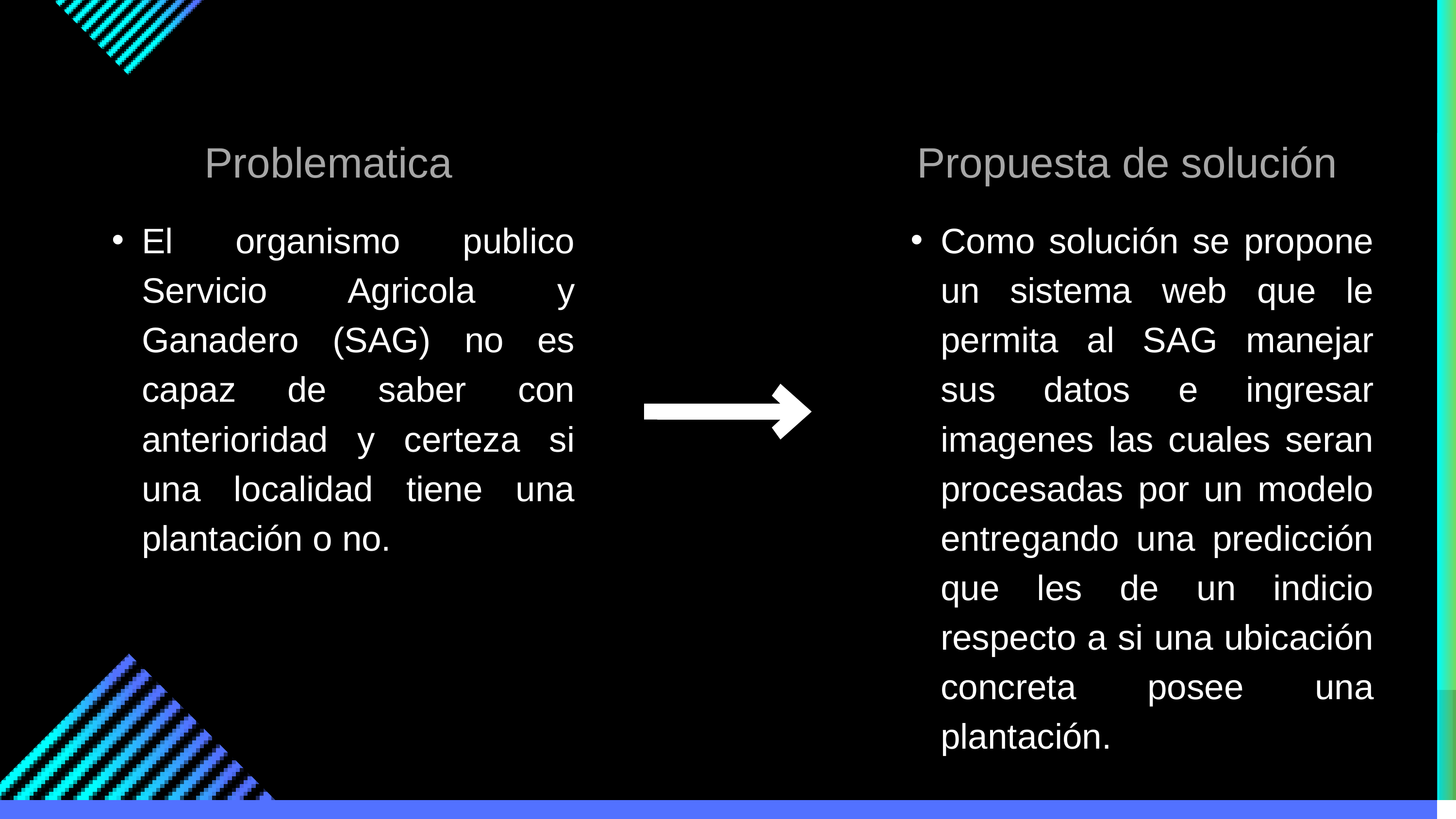

Problematica
Propuesta de solución
El organismo publico Servicio Agricola y Ganadero (SAG) no es capaz de saber con anterioridad y certeza si una localidad tiene una plantación o no.
Como solución se propone un sistema web que le permita al SAG manejar sus datos e ingresar imagenes las cuales seran procesadas por un modelo entregando una predicción que les de un indicio respecto a si una ubicación concreta posee una plantación.